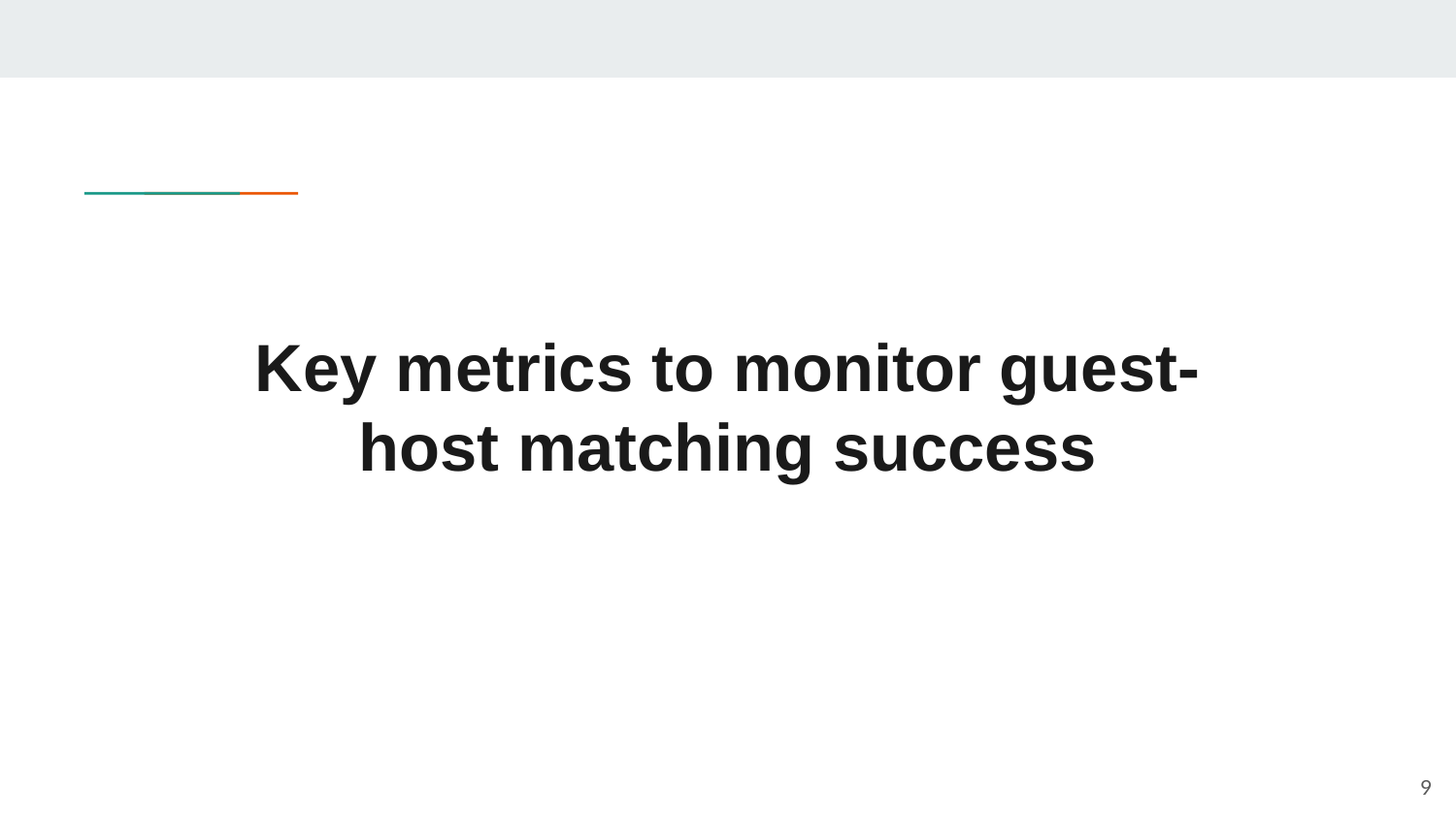

# Key metrics to monitor guest-host matching success

9